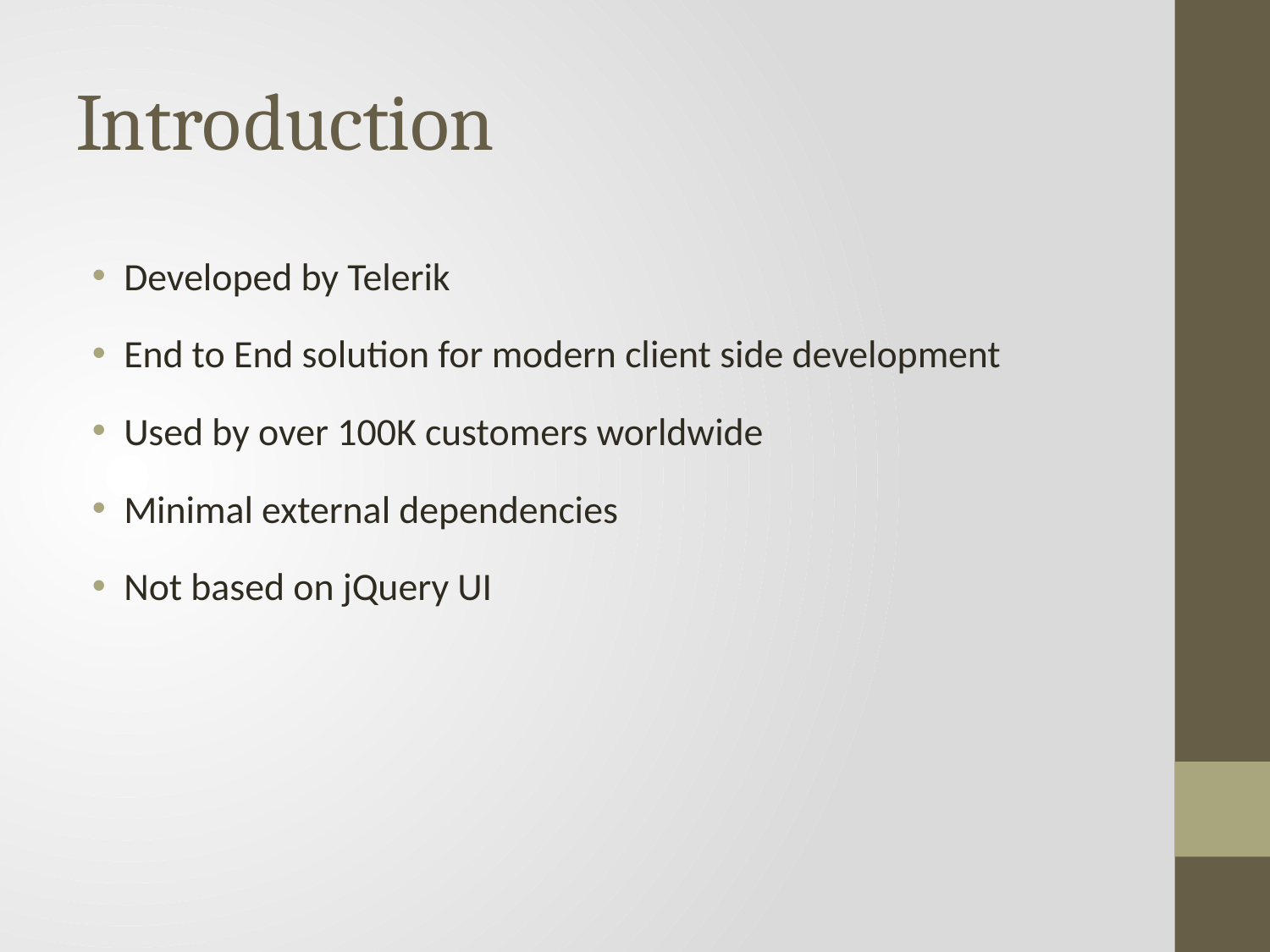

# Introduction
Developed by Telerik
End to End solution for modern client side development
Used by over 100K customers worldwide
Minimal external dependencies
Not based on jQuery UI